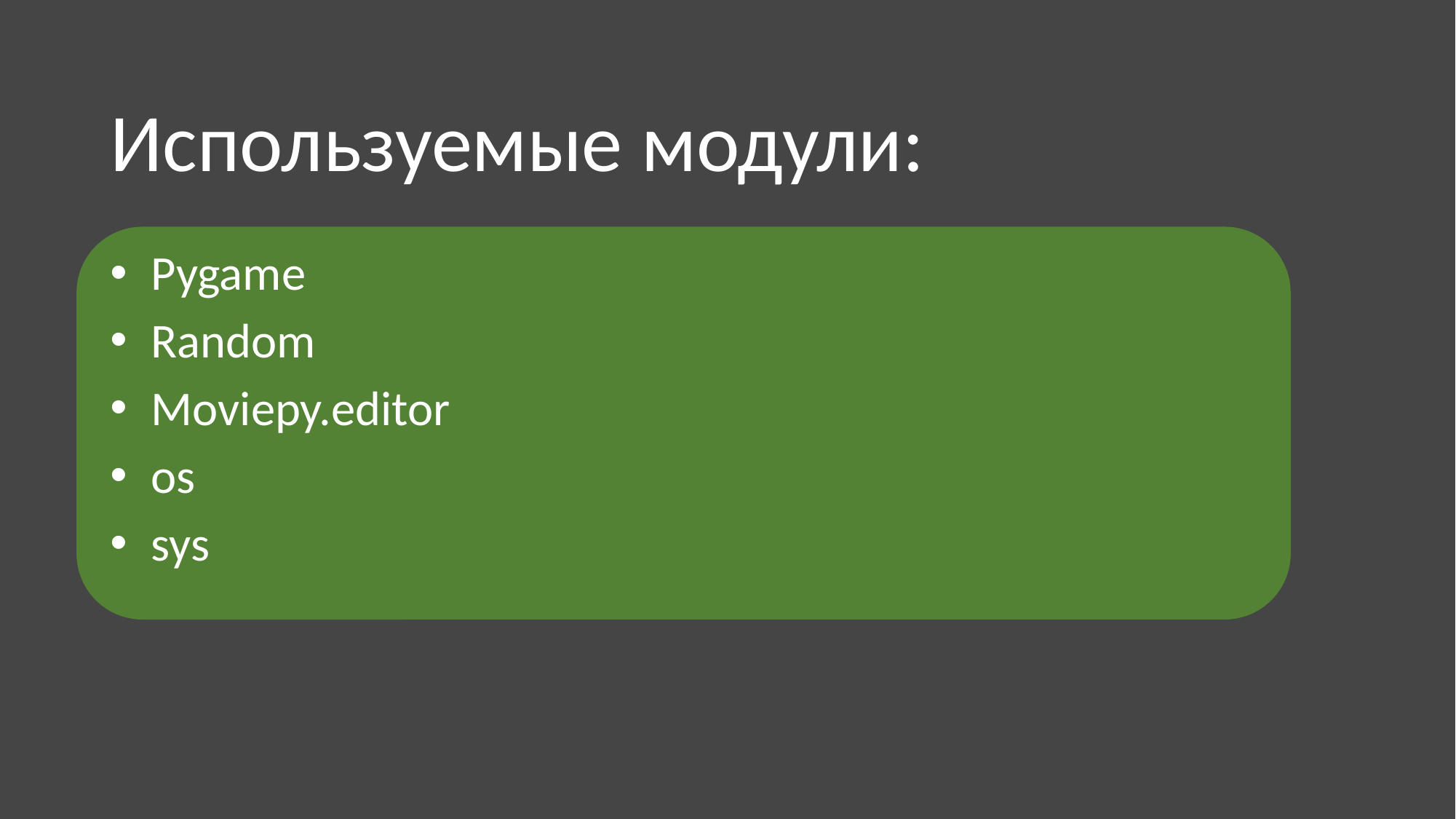

# Используемые модули:

Pygame
Random
Moviepy.editor
os
sys